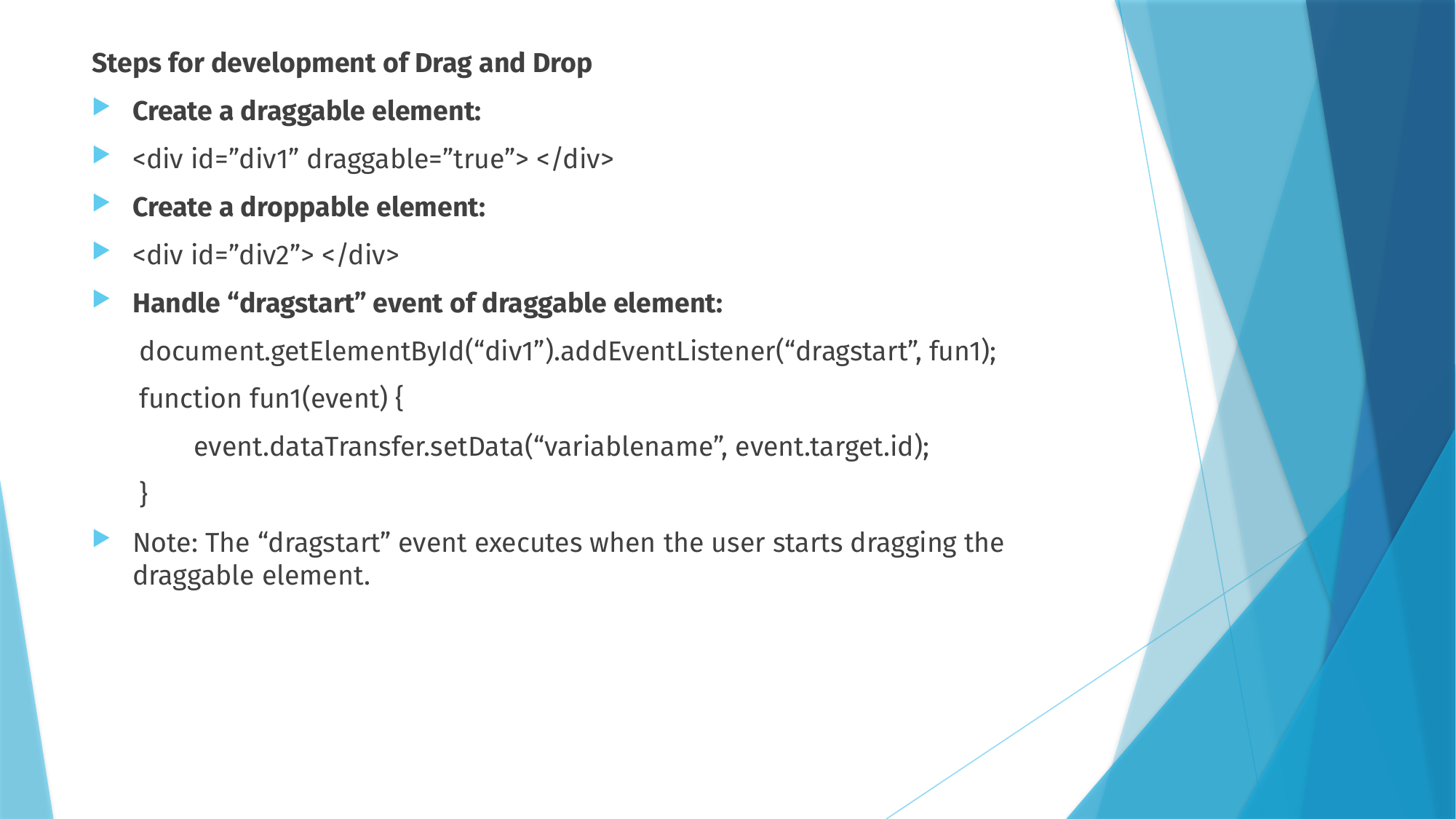

Steps for development of Drag and Drop
Create a draggable element:
<div id=”div1” draggable=”true”> </div>
Create a droppable element:
<div id=”div2”> </div>
Handle “dragstart” event of draggable element:
document.getElementById(“div1”).addEventListener(“dragstart”, fun1);
function fun1(event) {
event.dataTransfer.setData(“variablename”, event.target.id);
}
Note: The “dragstart” event executes when the user starts dragging the draggable element.